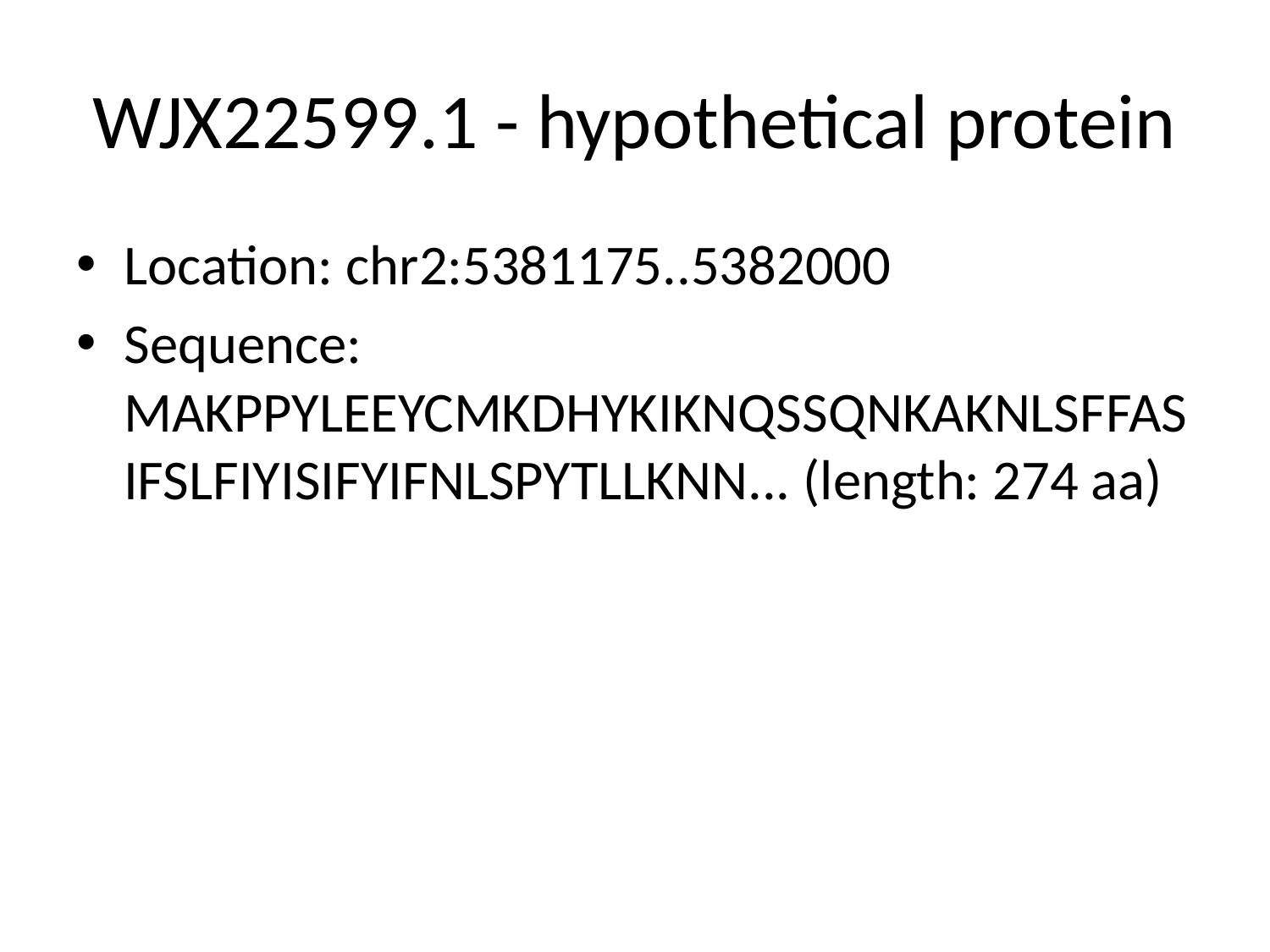

# WJX22599.1 - hypothetical protein
Location: chr2:5381175..5382000
Sequence: MAKPPYLEEYCMKDHYKIKNQSSQNKAKNLSFFASIFSLFIYISIFYIFNLSPYTLLKNN... (length: 274 aa)